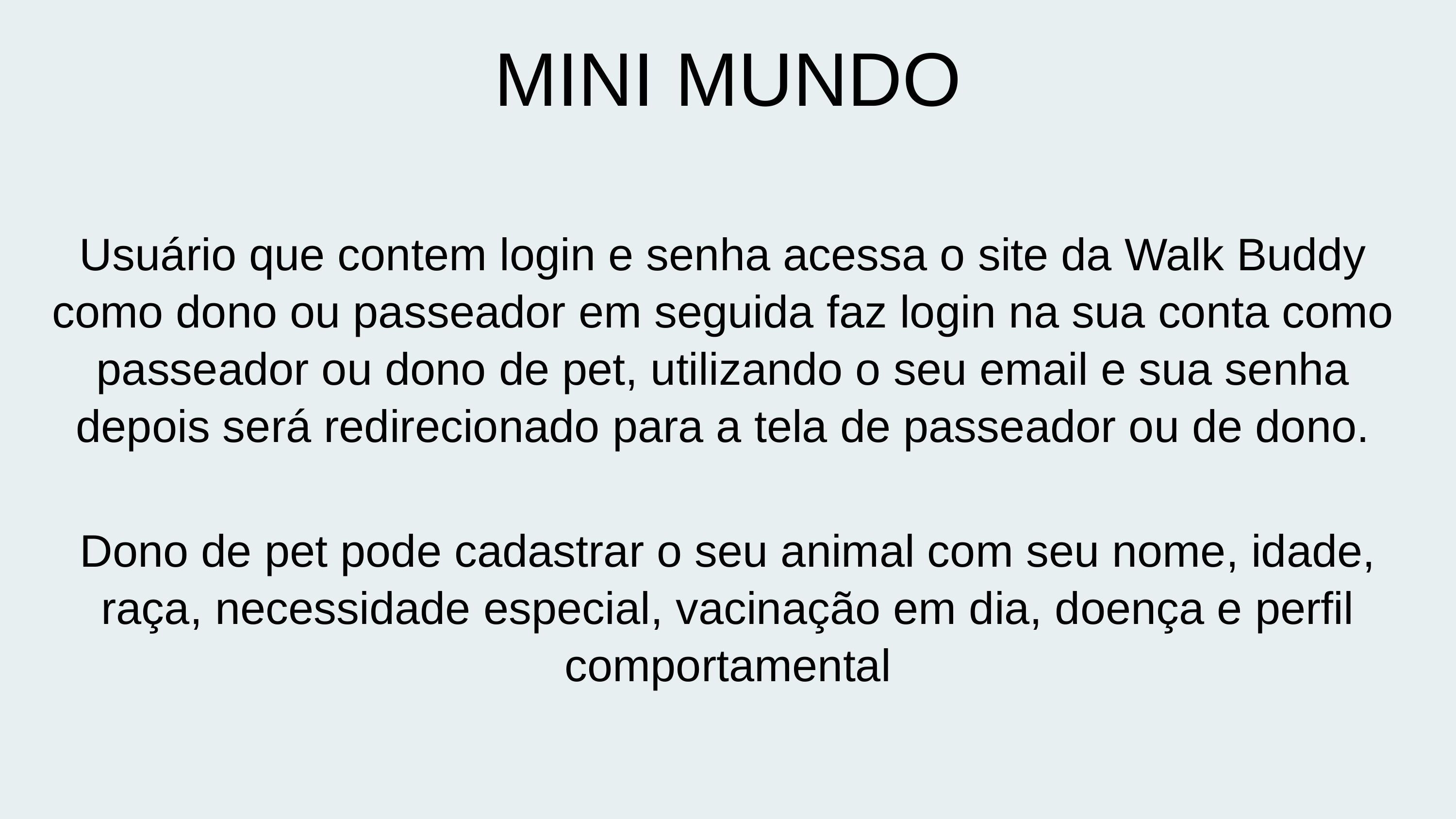

MINI MUNDO
Usuário que contem login e senha acessa o site da Walk Buddy como dono ou passeador em seguida faz login na sua conta como passeador ou dono de pet, utilizando o seu email e sua senha depois será redirecionado para a tela de passeador ou de dono.
Dono de pet pode cadastrar o seu animal com seu nome, idade, raça, necessidade especial, vacinação em dia, doença e perfil comportamental